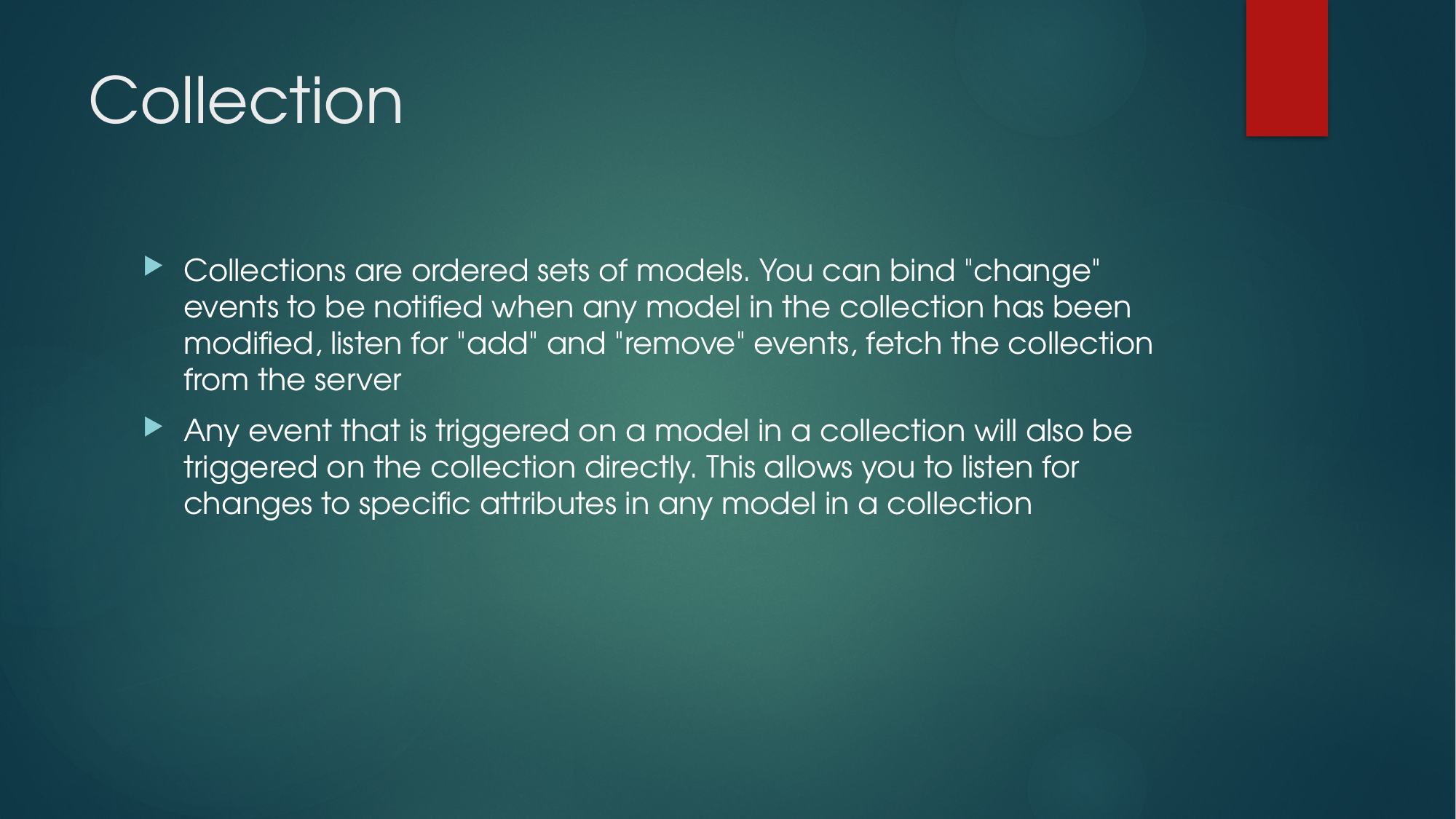

# Collection
Collections are ordered sets of models. You can bind "change" events to be notified when any model in the collection has been modified, listen for "add" and "remove" events, fetch the collection from the server
Any event that is triggered on a model in a collection will also be triggered on the collection directly. This allows you to listen for changes to specific attributes in any model in a collection